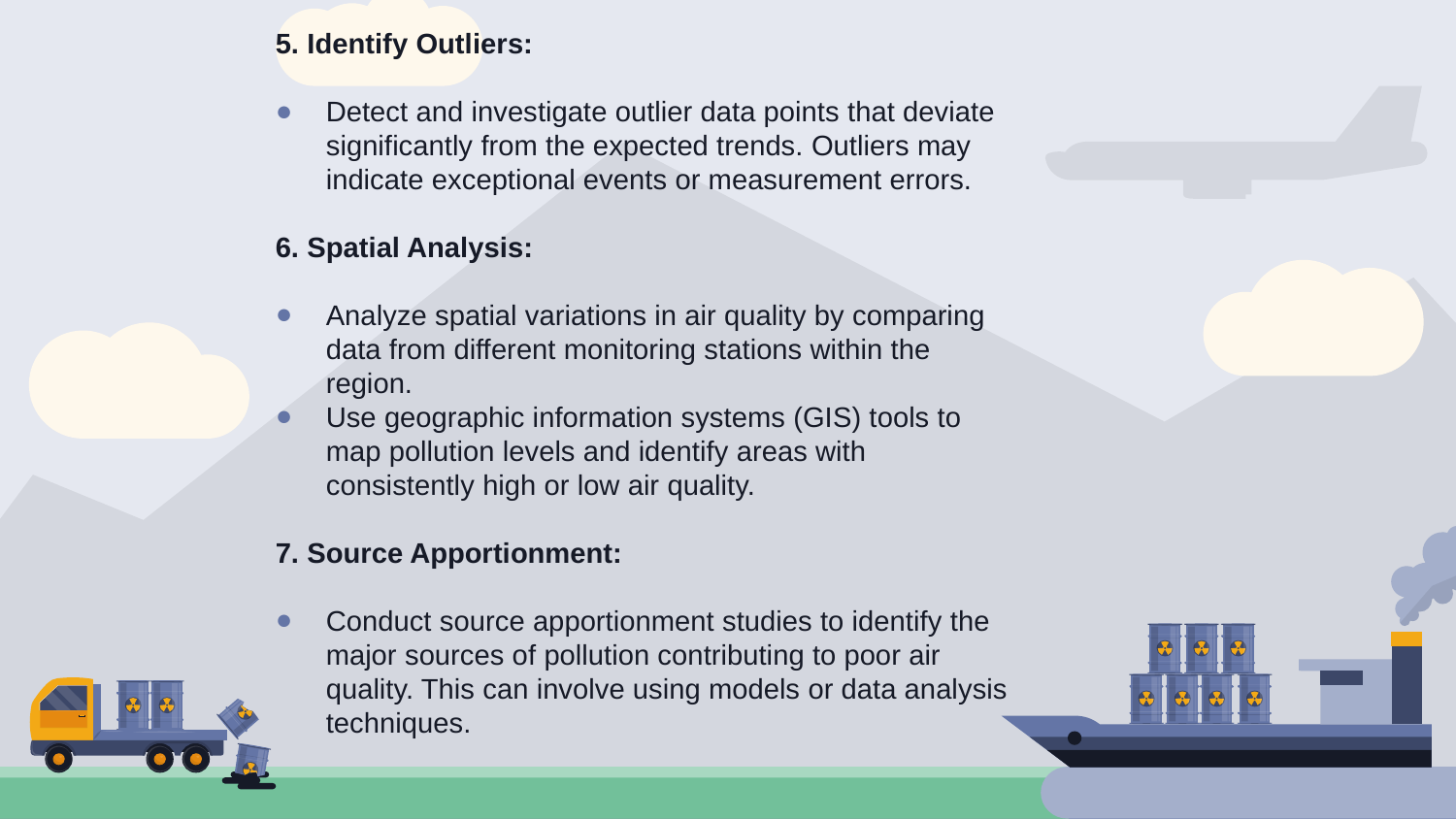

5. Identify Outliers:

Detect and investigate outlier data points that deviate significantly from the expected trends. Outliers may indicate exceptional events or measurement errors.

6. Spatial Analysis:

Analyze spatial variations in air quality by comparing data from different monitoring stations within the region.
Use geographic information systems (GIS) tools to map pollution levels and identify areas with consistently high or low air quality.

7. Source Apportionment:

Conduct source apportionment studies to identify the major sources of pollution contributing to poor air quality. This can involve using models or data analysis techniques.

#